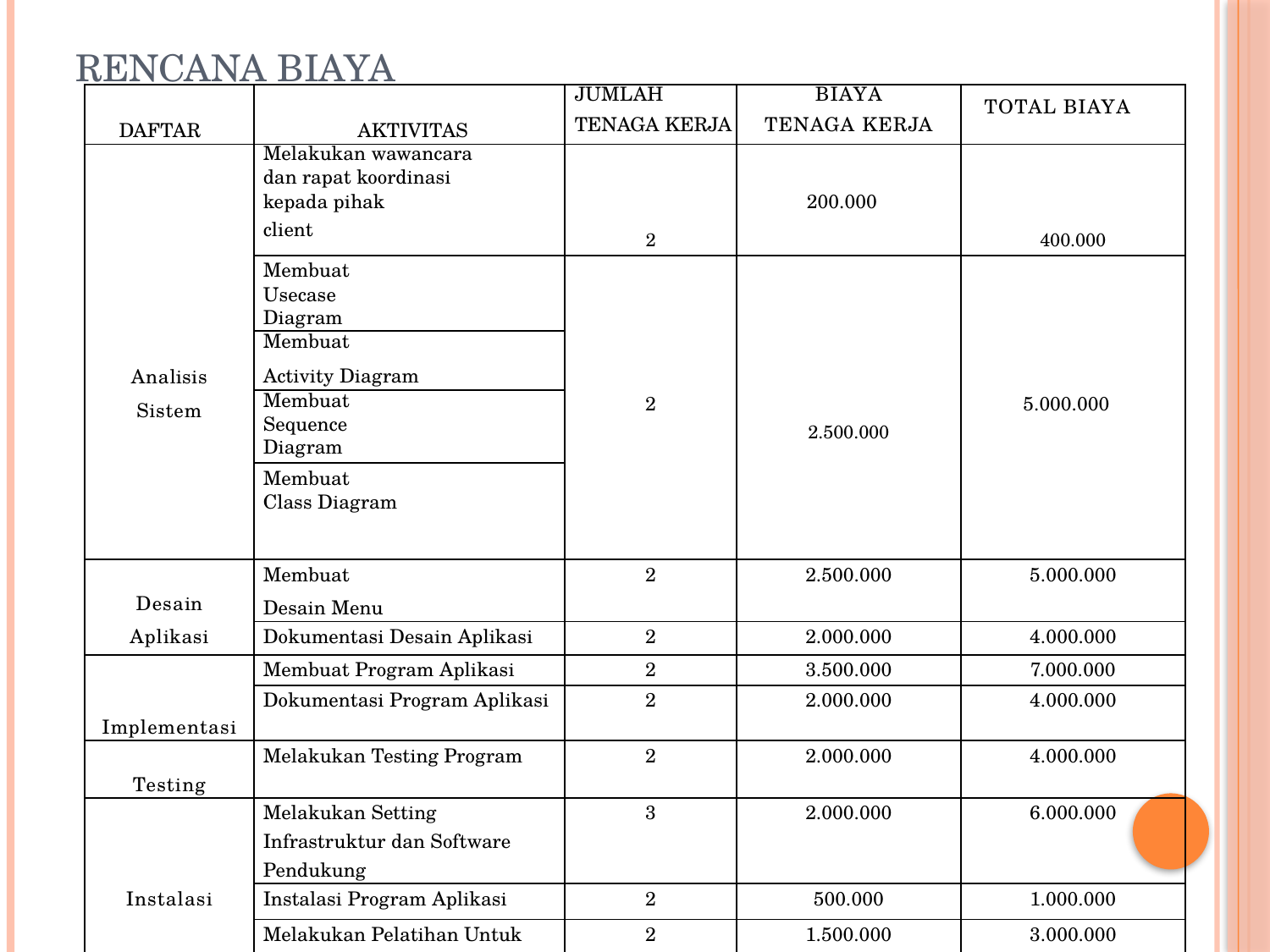

# Rencana biaya
| DAFTAR | AKTIVITAS | JUMLAH TENAGA KERJA | BIAYA TENAGA KERJA | TOTAL BIAYA |
| --- | --- | --- | --- | --- |
| Analisis Sistem | Melakukan wawancara dan rapat koordinasi kepada pihak client | 2 | 200.000 | 400.000 |
|  | Membuat Usecase Diagram | 2 | 2.500.000 | 5.000.000 |
|  | Membuat Activity Diagram |  |  |  |
|  | Membuat Sequence Diagram |  |  |  |
|  | Membuat Class Diagram |  |  |  |
| Desain Aplikasi | Membuat Desain Menu | 2 | 2.500.000 | 5.000.000 |
|  | Dokumentasi Desain Aplikasi | 2 | 2.000.000 | 4.000.000 |
| Implementasi | Membuat Program Aplikasi | 2 | 3.500.000 | 7.000.000 |
|  | Dokumentasi Program Aplikasi | 2 | 2.000.000 | 4.000.000 |
| Testing | Melakukan Testing Program | 2 | 2.000.000 | 4.000.000 |
| Instalasi | Melakukan Setting Infrastruktur dan Software Pendukung | 3 | 2.000.000 | 6.000.000 |
|  | Instalasi Program Aplikasi | 2 | 500.000 | 1.000.000 |
|  | Melakukan Pelatihan Untuk User | 2 | 1.500.000 | 3.000.000 |
| Maintenance | Pemeliharaan Aplikasi | 2 | 10.000.000 | 20.000.000 |
| Lain-lain | Sewa Server | - | 2.000.000 | 2.000.000 |
| TOTAL |  |  | 30.700.000 | 61.400.000 |